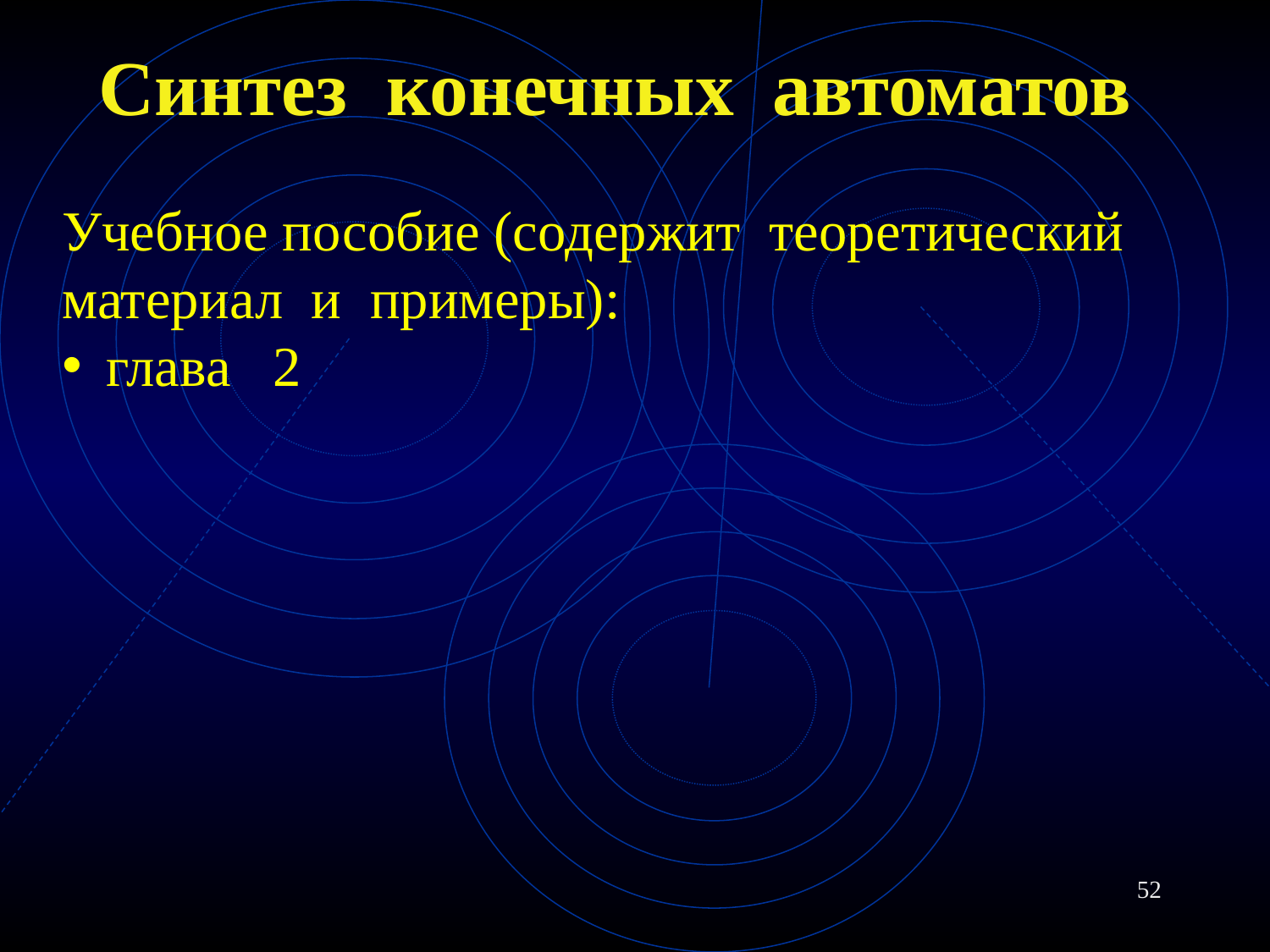

# Синтез  конечных  автоматов
Учебное пособие (содержит  теоретический материал  и  примеры):
 глава   2
52